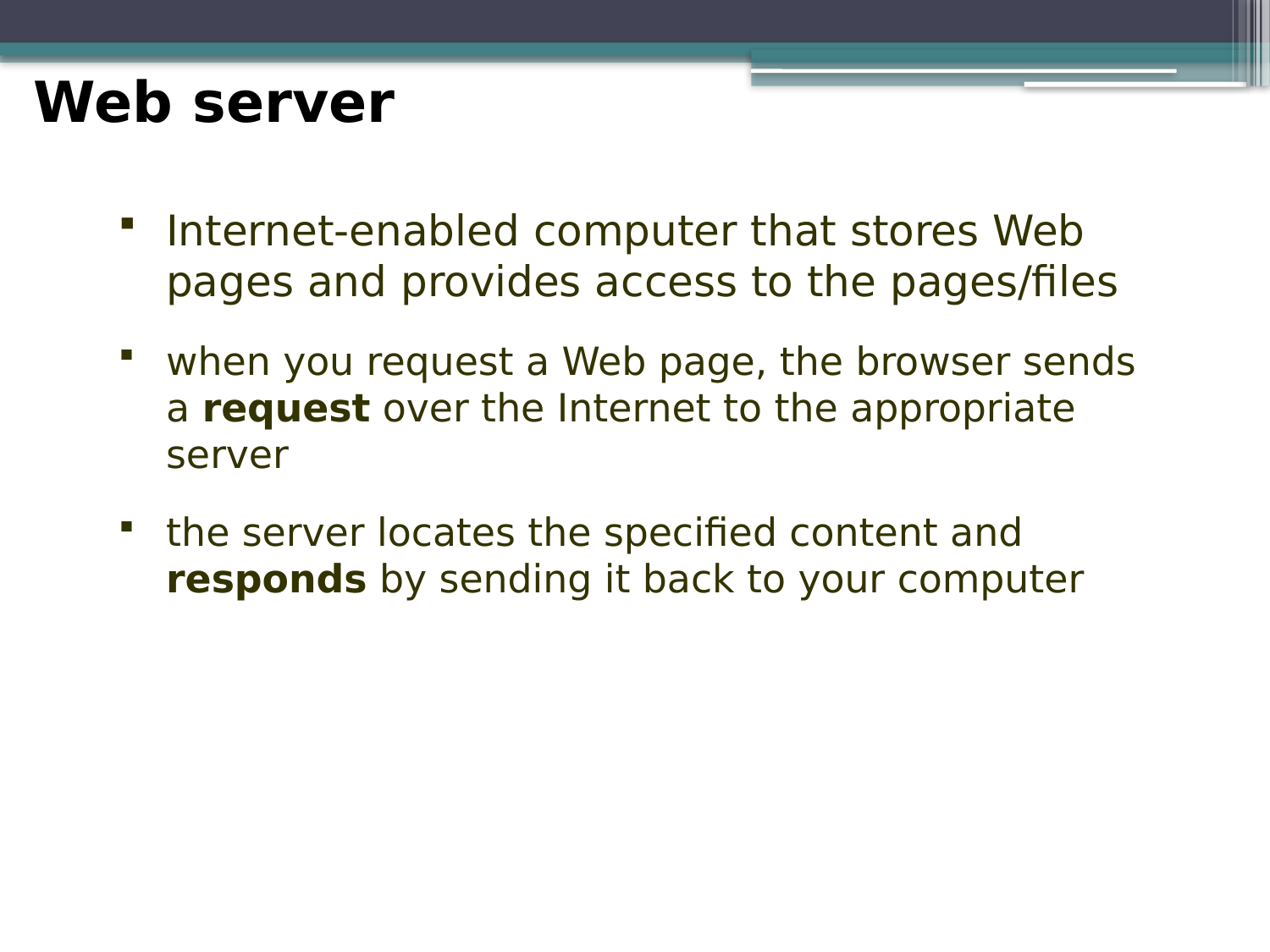

Web server
Internet-enabled computer that stores Web pages and provides access to the pages/files
when you request a Web page, the browser sends a request over the Internet to the appropriate server
the server locates the specified content and responds by sending it back to your computer